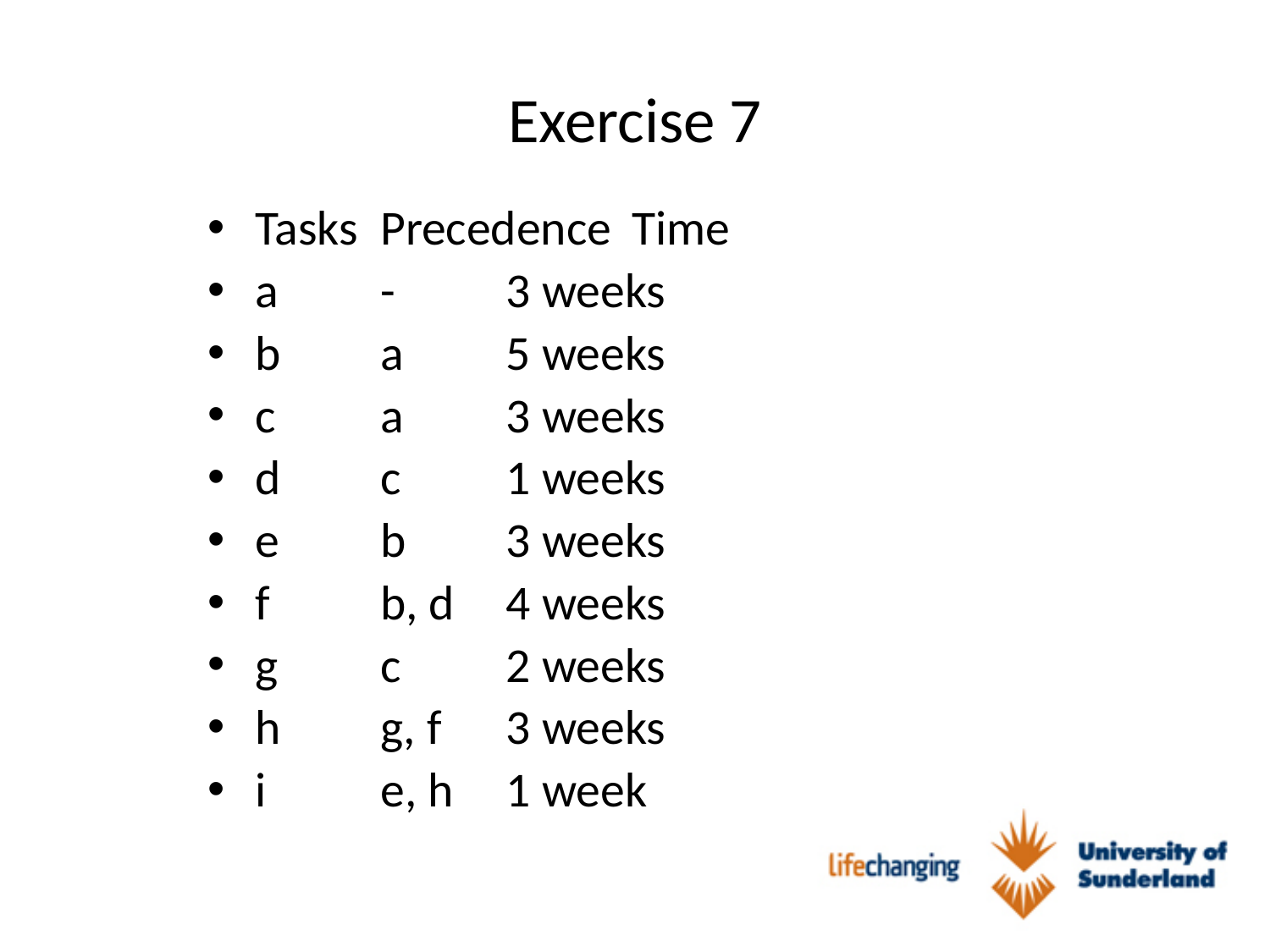

# Exercise 7
Tasks	Precedence		Time
a			-		3 weeks
b			a 		5 weeks
c			a		3 weeks
d			c		1 weeks
e			b		3 weeks
f			b, d		4 weeks
g			c		2 weeks
h			g, f		3 weeks
i			e, h		1 week